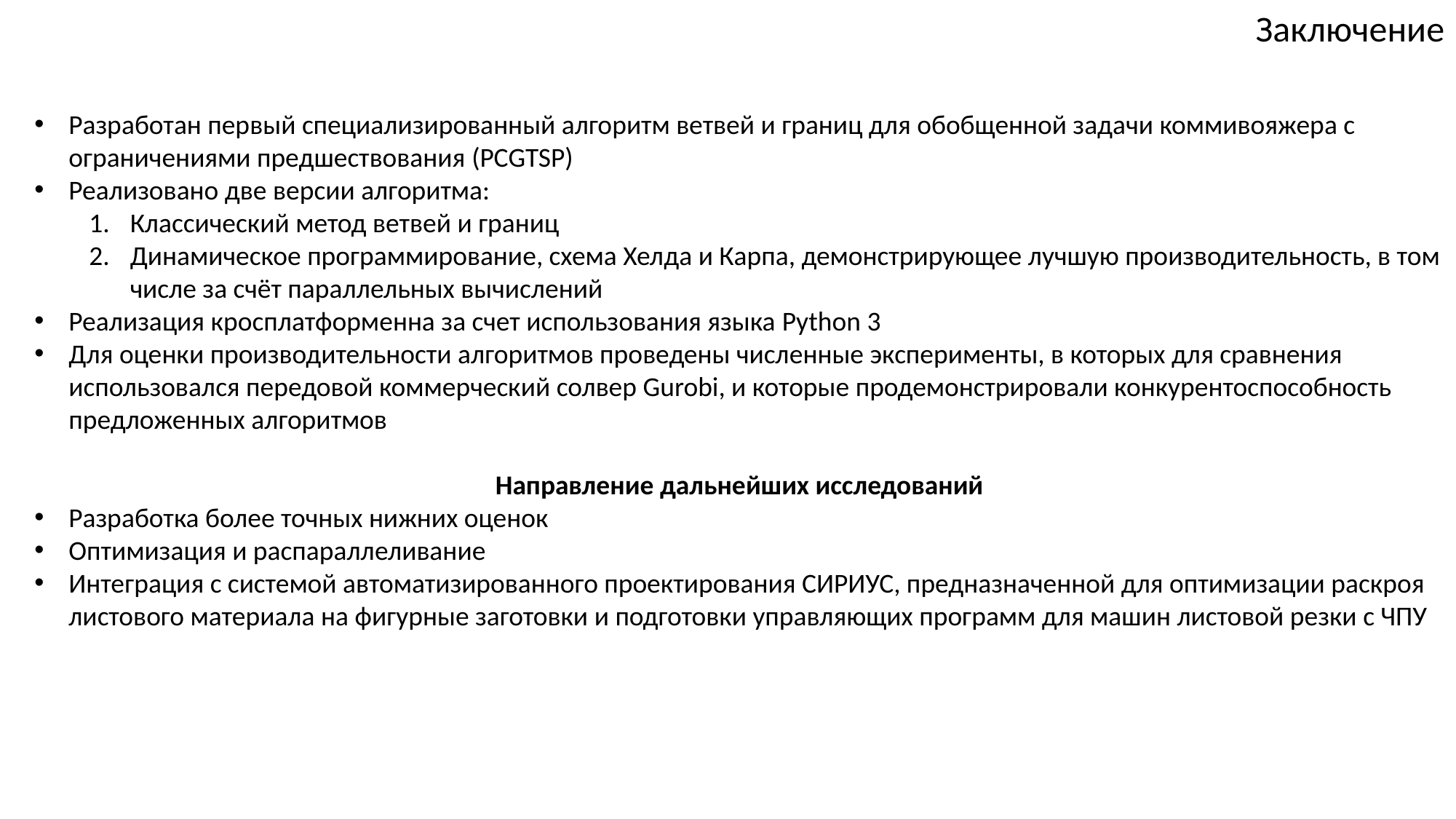

Заключение
Разработан первый специализированный алгоритм ветвей и границ для обобщенной задачи коммивояжера с ограничениями предшествования (PCGTSP)
Реализовано две версии алгоритма:
Классический метод ветвей и границ
Динамическое программирование, схема Хелда и Карпа, демонстрирующее лучшую производительность, в том числе за счёт параллельных вычислений
Реализация кросплатформенна за счет использования языка Python 3
Для оценки производительности алгоритмов проведены численные эксперименты, в которых для сравнения использовался передовой коммерческий солвер Gurobi, и которые продемонстрировали конкурентоспособность предложенных алгоритмов

Направление дальнейших исследований
Разработка более точных нижних оценок
Оптимизация и распараллеливание
Интеграция с системой автоматизированного проектирования СИРИУС, предназначенной для оптимизации раскроя листового материала на фигурные заготовки и подготовки управляющих программ для машин листовой резки с ЧПУ